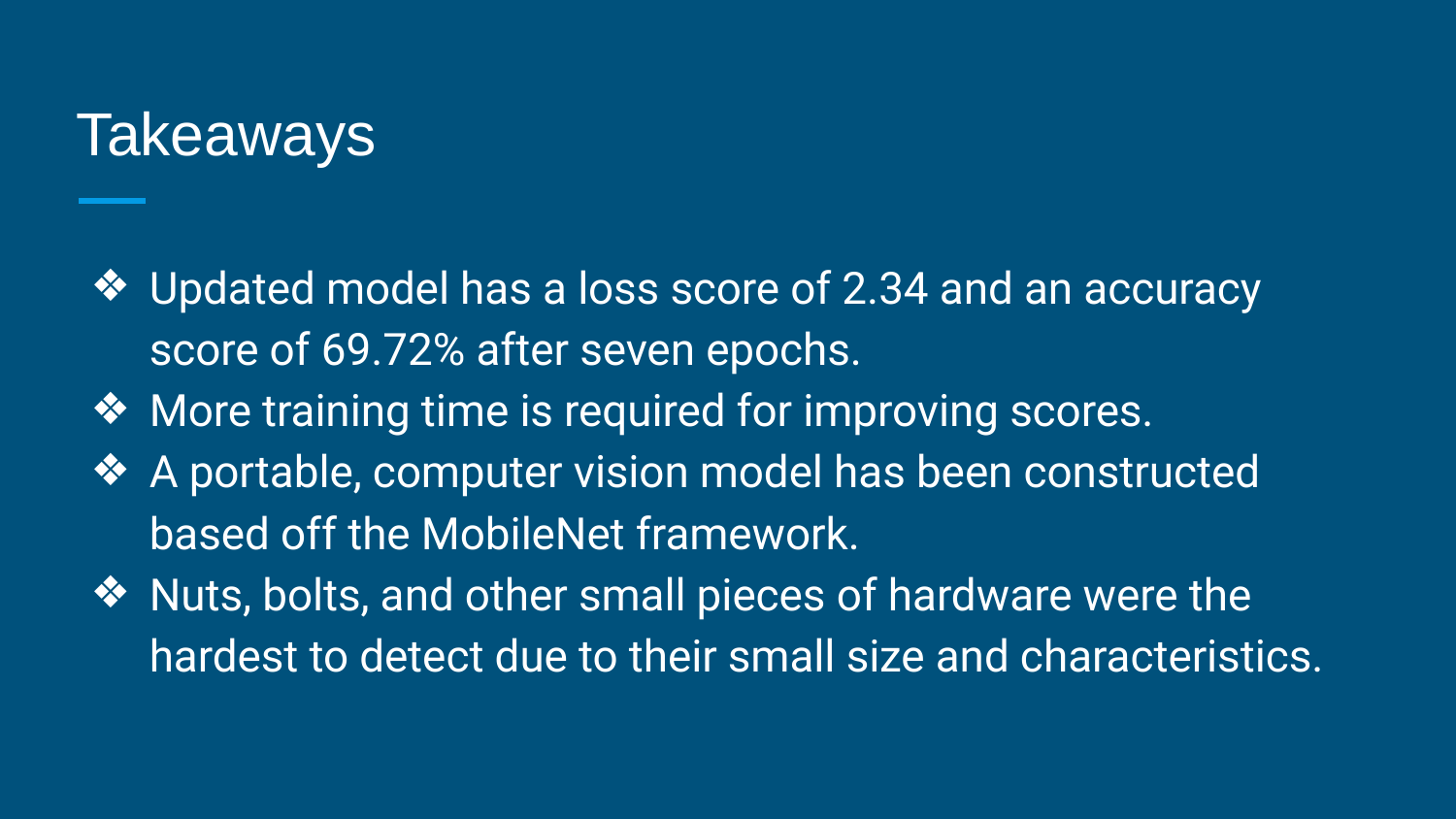

# Takeaways
Updated model has a loss score of 2.34 and an accuracy score of 69.72% after seven epochs.
More training time is required for improving scores.
A portable, computer vision model has been constructed based off the MobileNet framework.
Nuts, bolts, and other small pieces of hardware were the hardest to detect due to their small size and characteristics.